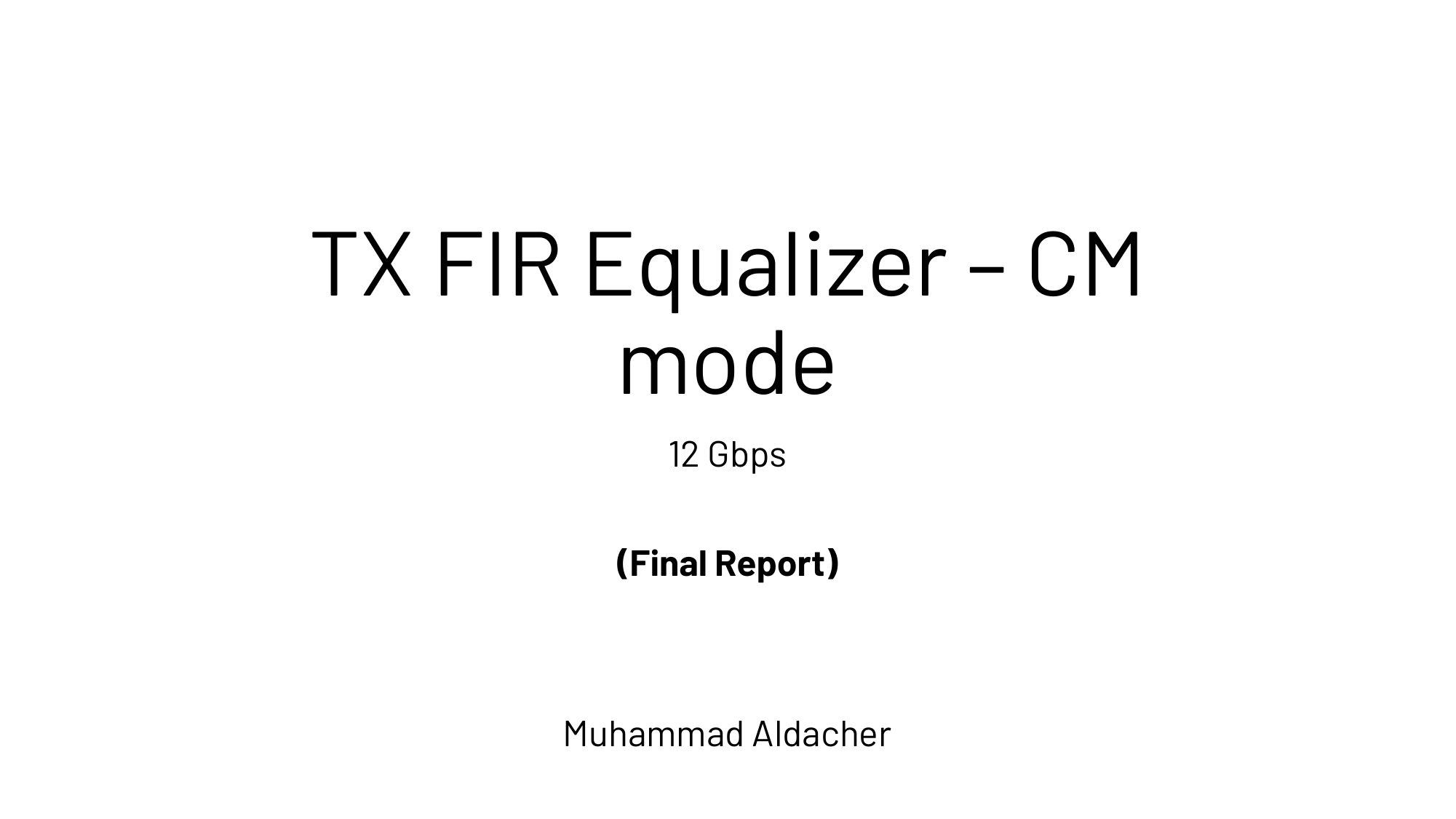

# TX FIR Equalizer – CM mode
12 Gbps

(Final Report)
Muhammad Aldacher